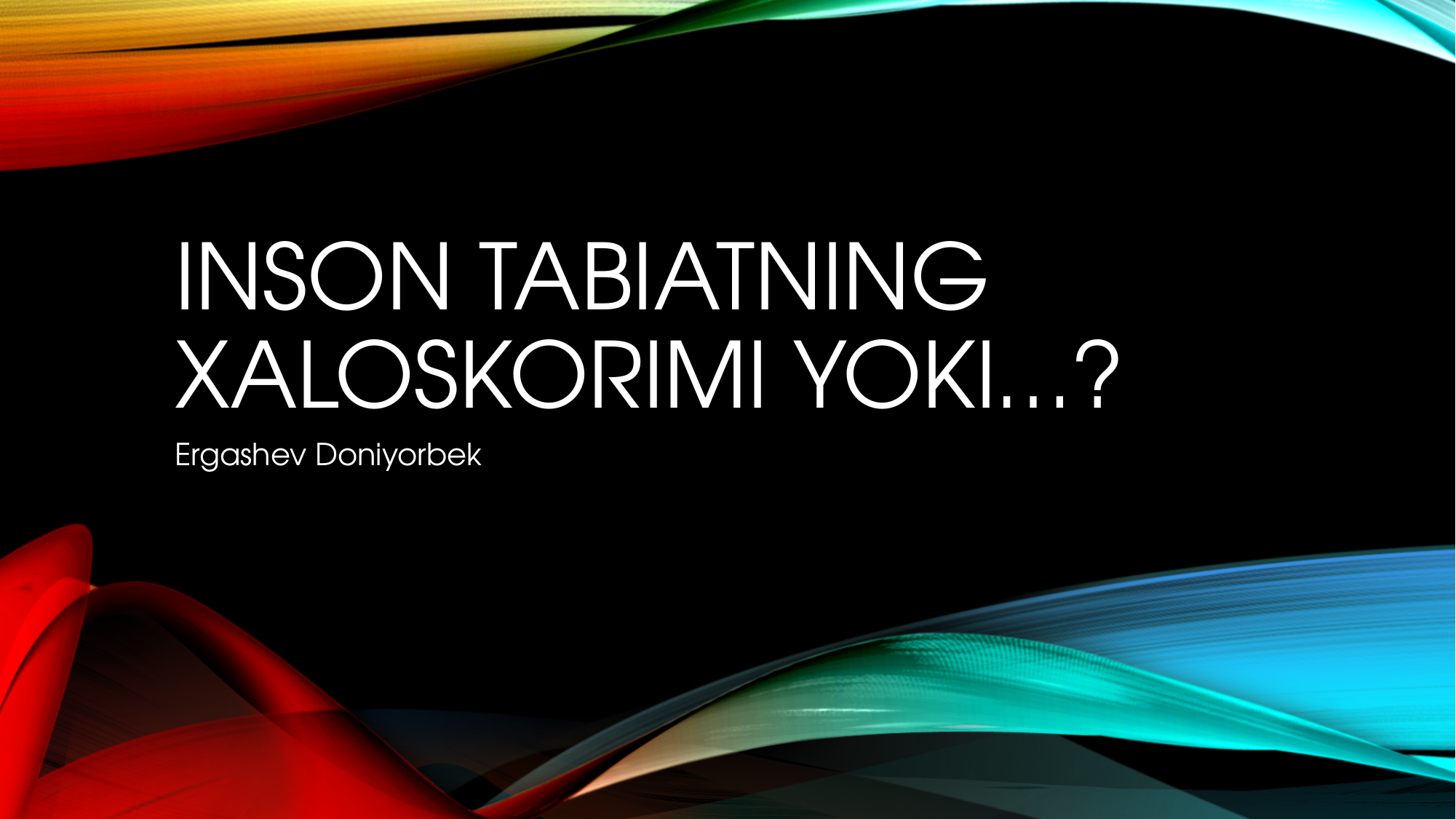

# Inson tabiatning xaloskorimi yoki…?
Ergashev Doniyorbek